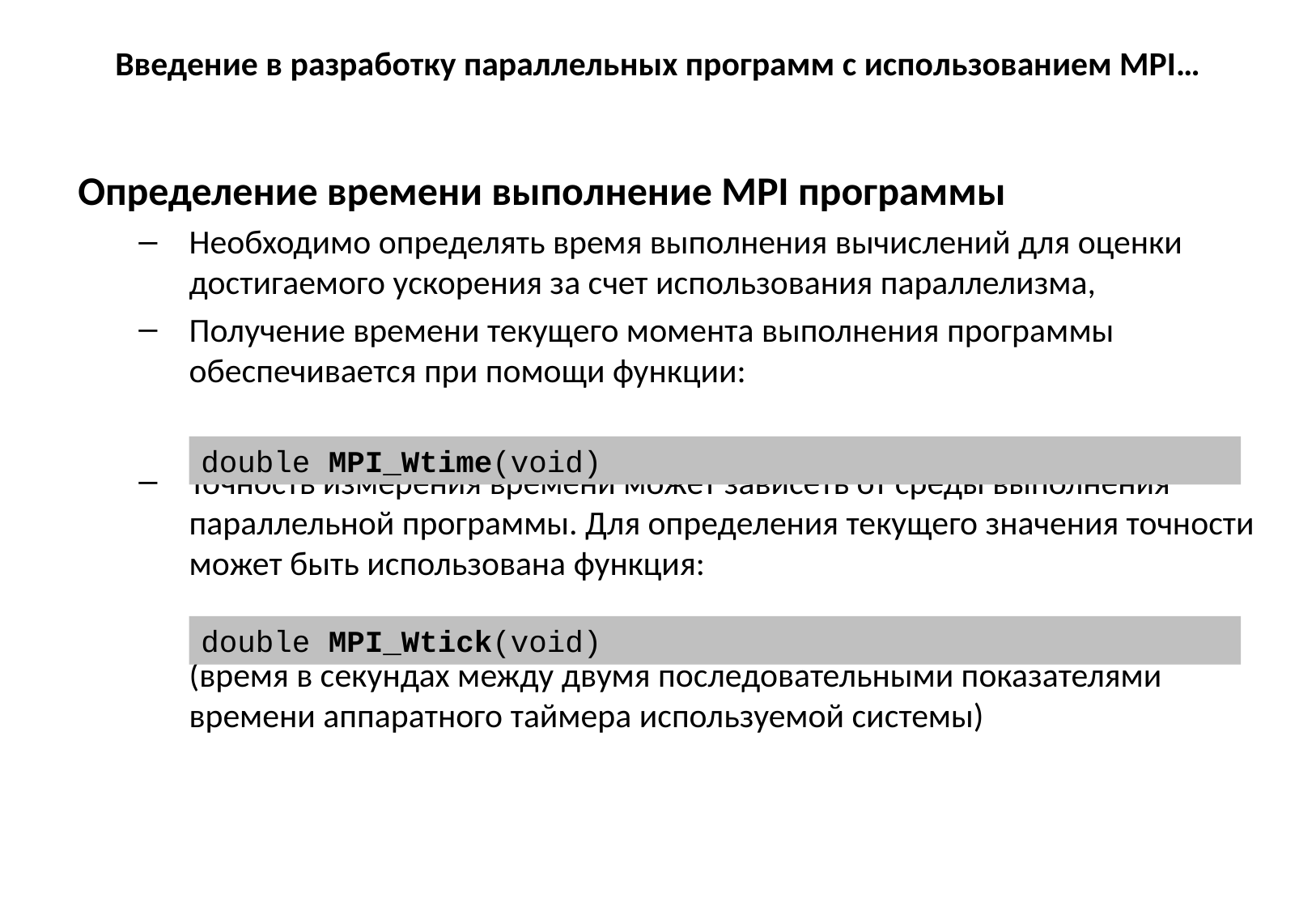

# Введение в разработку параллельных программ с использованием MPI…
Определение времени выполнение MPI программы
Необходимо определять время выполнения вычислений для оценки достигаемого ускорения за счет использования параллелизма,
Получение времени текущего момента выполнения программы обеспечивается при помощи функции:

Точность измерения времени может зависеть от среды выполнения параллельной программы. Для определения текущего значения точности может быть использована функция:

	(время в секундах между двумя последовательными показателями времени аппаратного таймера используемой системы)
double MPI_Wtime(void)
double MPI_Wtick(void)